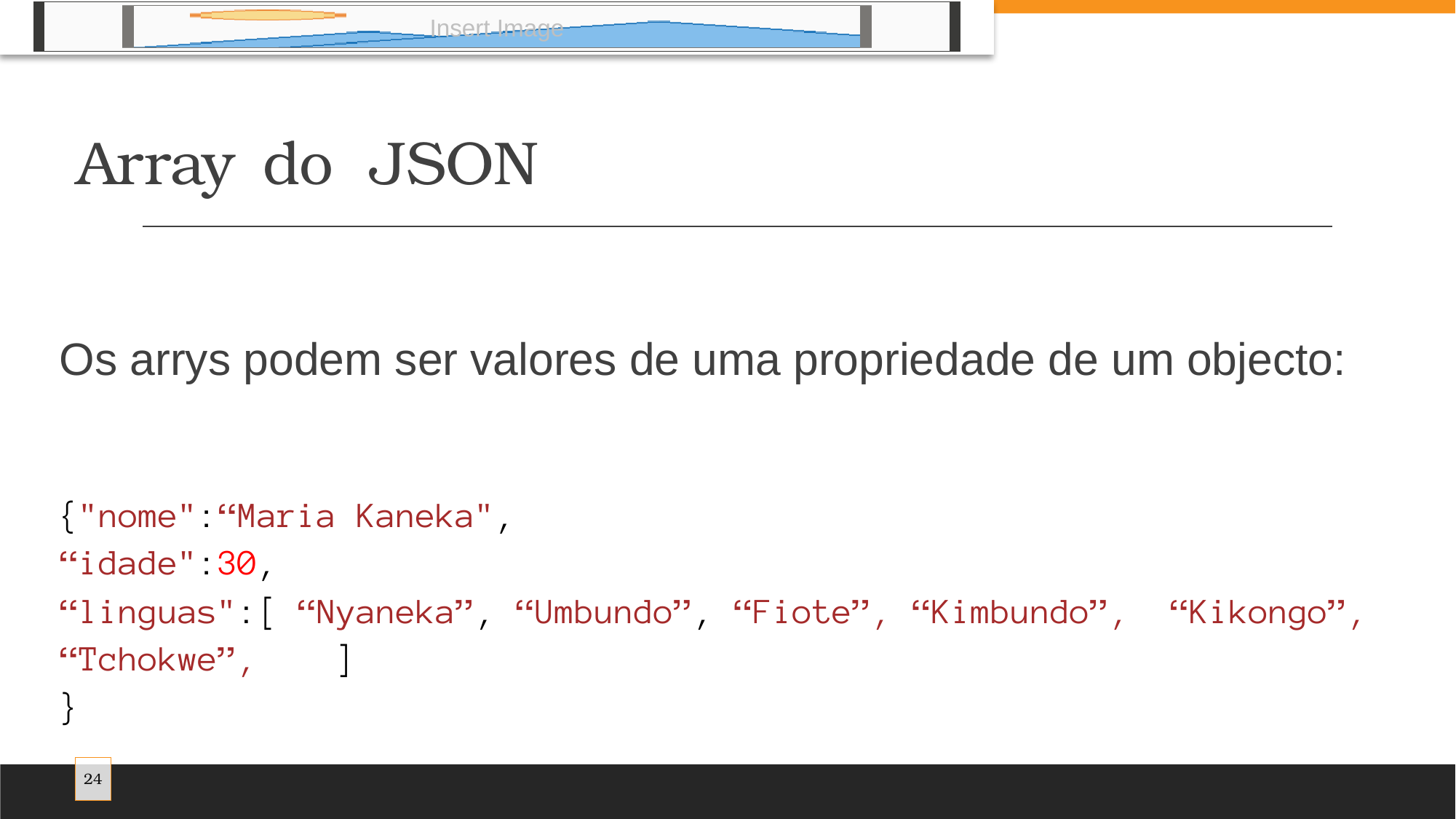

# Array  do  JSON

Os arrys podem ser valores de uma propriedade de um objecto:

{"nome":“Maria Kaneka",
“idade":30,
“linguas":[ “Nyaneka”, “Umbundo”, “Fiote”, “Kimbundo”,  “Kikongo”, “Tchokwe”,    ]
}
24